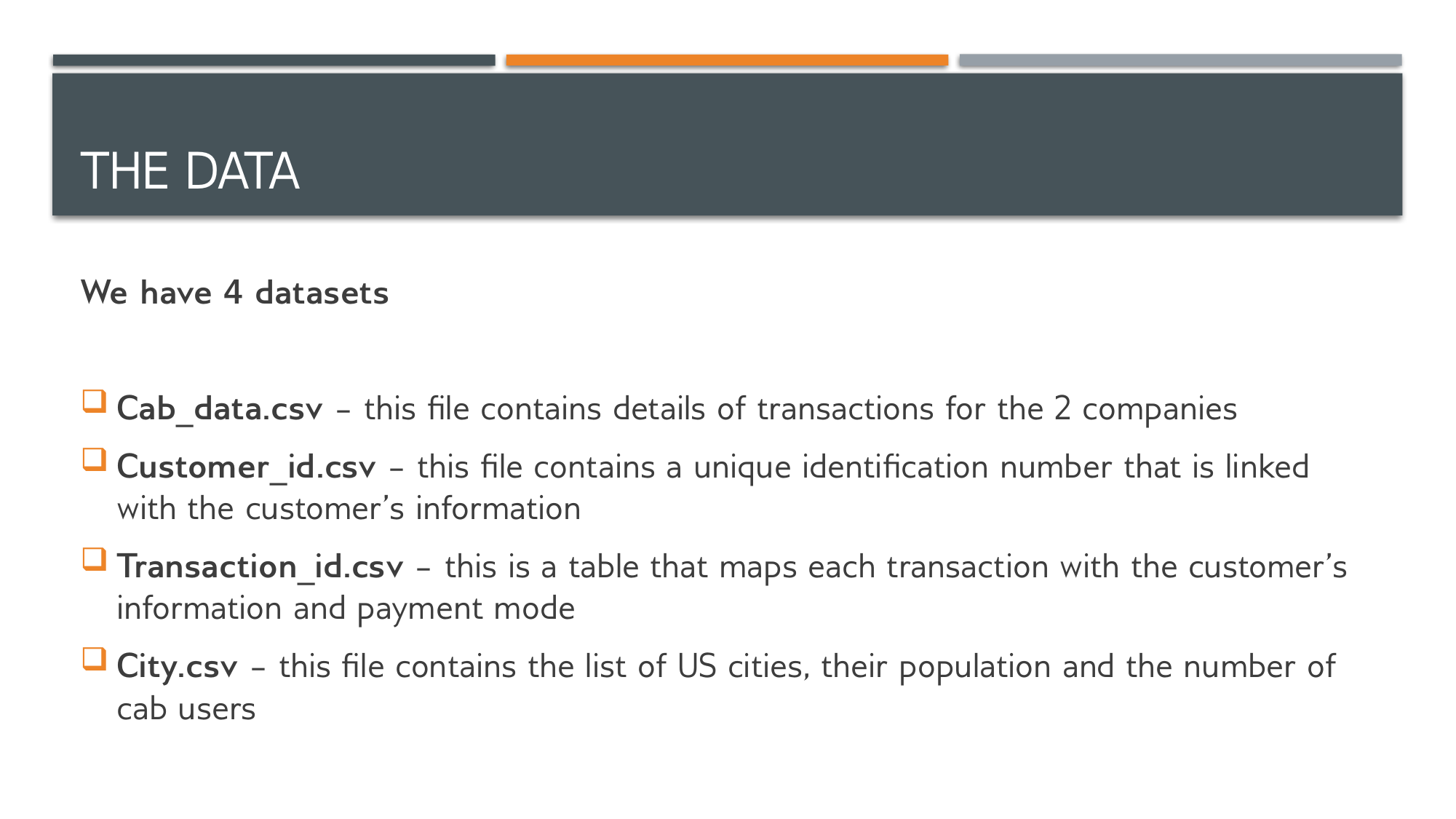

# The Data
We have 4 datasets

Cab_data.csv – this file contains details of transactions for the 2 companies
Customer_id.csv – this file contains a unique identification number that is linked with the customer’s information
Transaction_id.csv – this is a table that maps each transaction with the customer’s information and payment mode
City.csv – this file contains the list of US cities, their population and the number of cab users